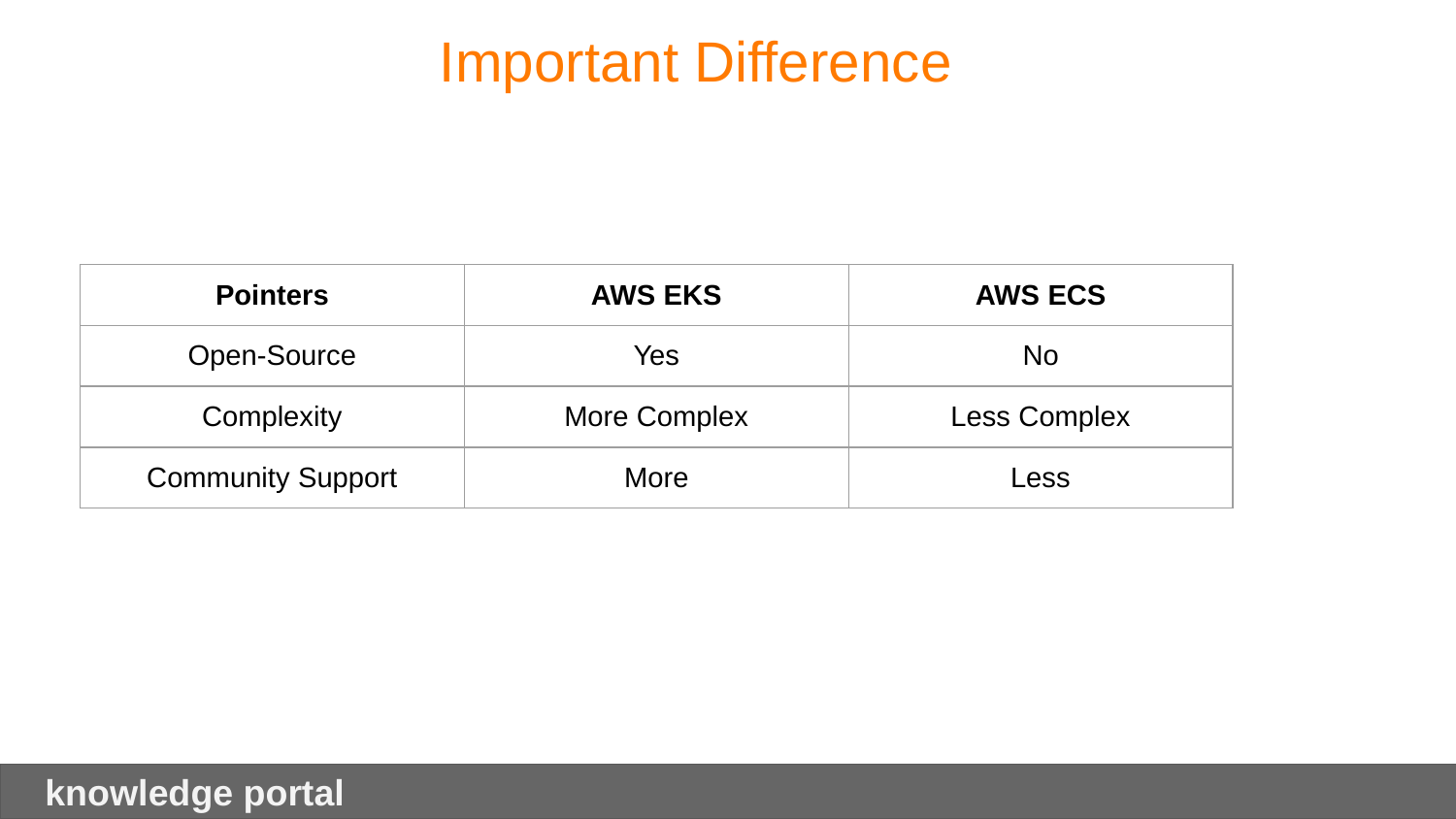

Important Difference
| Pointers | AWS EKS | AWS ECS |
| --- | --- | --- |
| Open-Source | Yes | No |
| Complexity | More Complex | Less Complex |
| Community Support | More | Less |
   knowledge portal